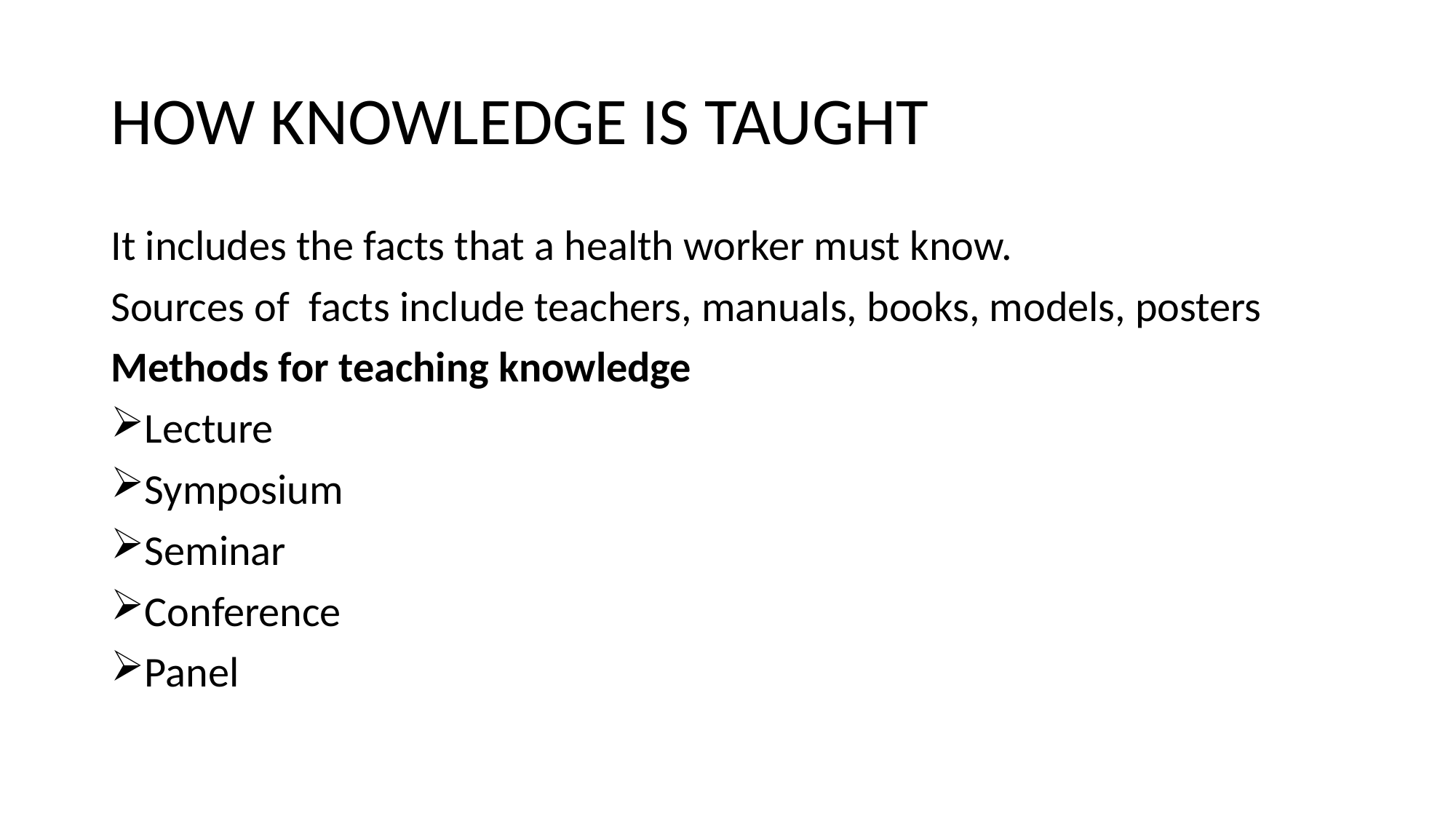

# HOW KNOWLEDGE IS TAUGHT
It includes the facts that a health worker must know.
Sources of  facts include teachers, manuals, books, models, posters
Methods for teaching knowledge
Lecture
Symposium
Seminar
Conference
Panel